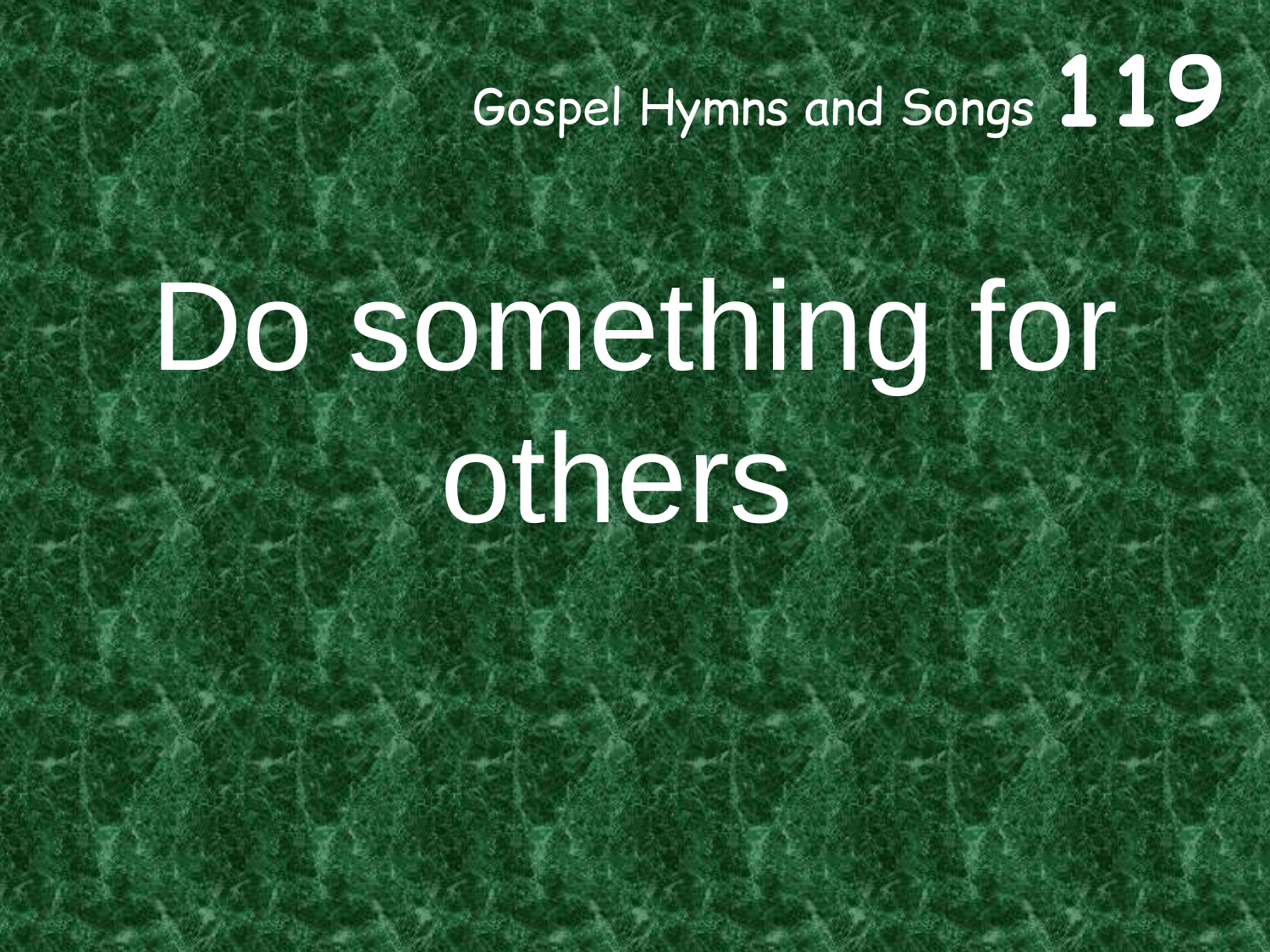

# Gospel Hymns and Songs 119

Do something for others